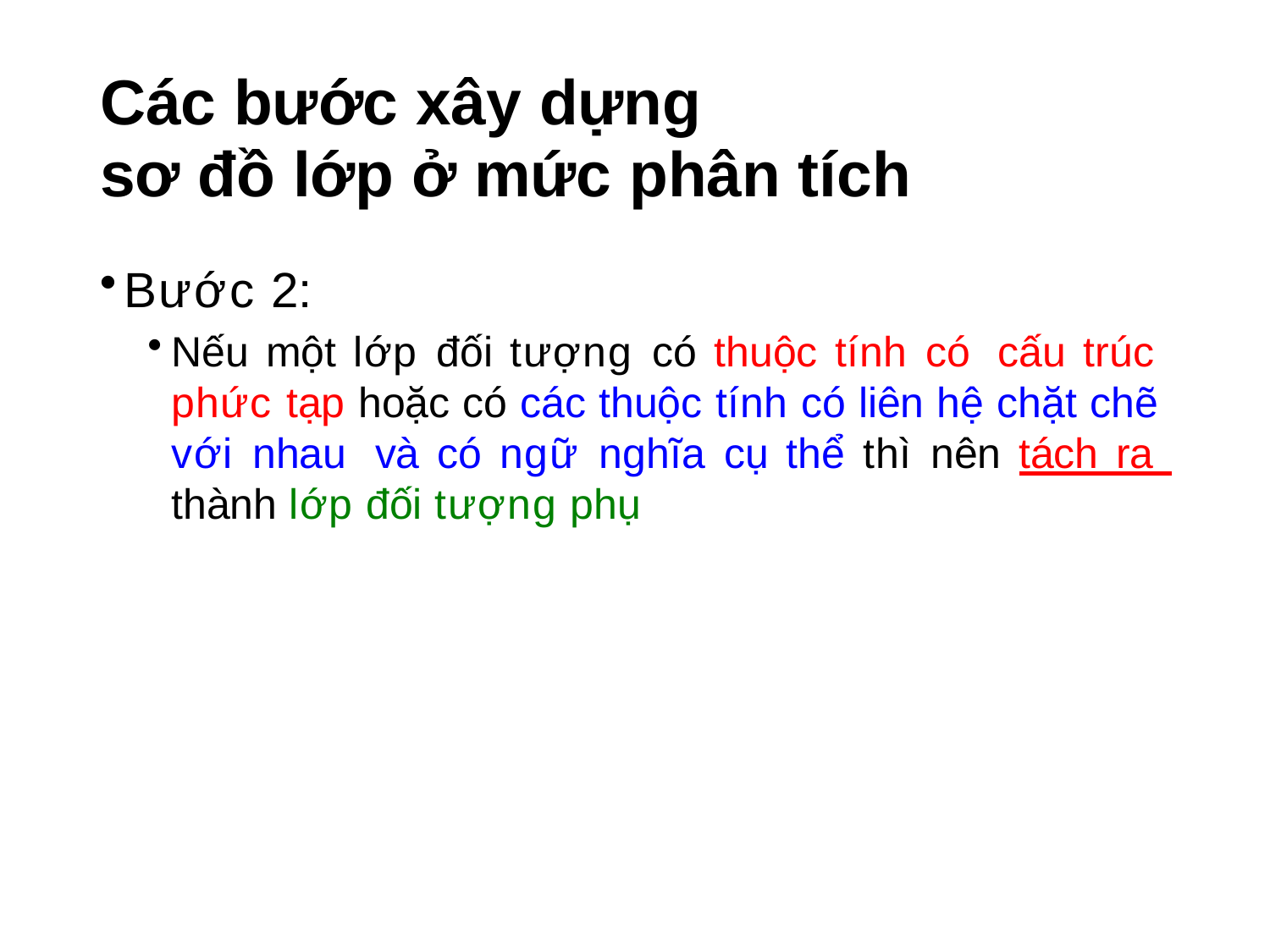

# Các bước xây dựng
sơ đồ lớp ở mức phân tích
Bước 2:
Nếu một lớp đối tượng có thuộc tính có cấu trúc  phức tạp hoặc có các thuộc tính có liên hệ chặt chẽ  với nhau và có ngữ nghĩa cụ thể thì nên tách ra  thành lớp đối tượng phụ